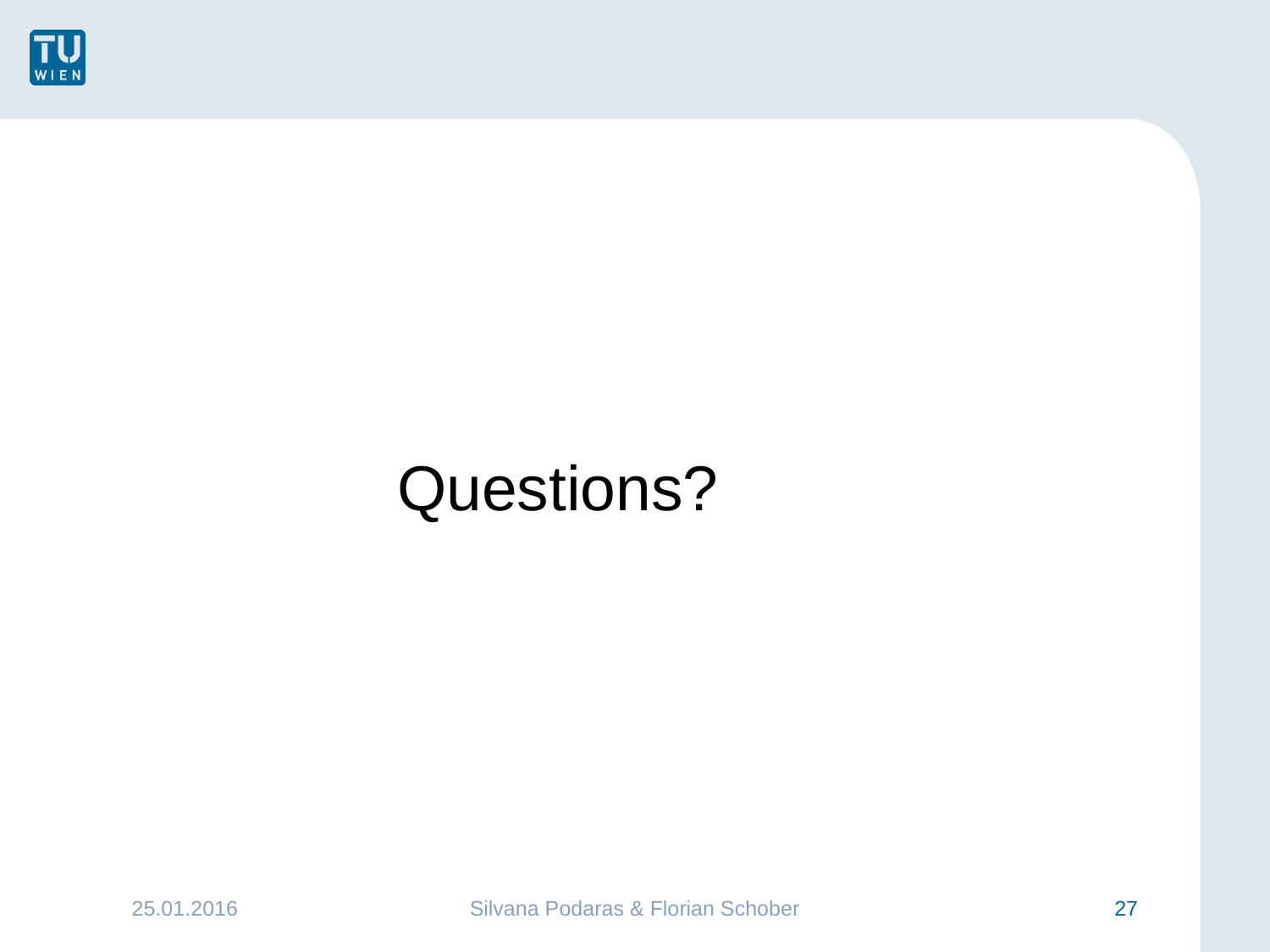

# Questions?
25.01.2016
Silvana Podaras & Florian Schober
27